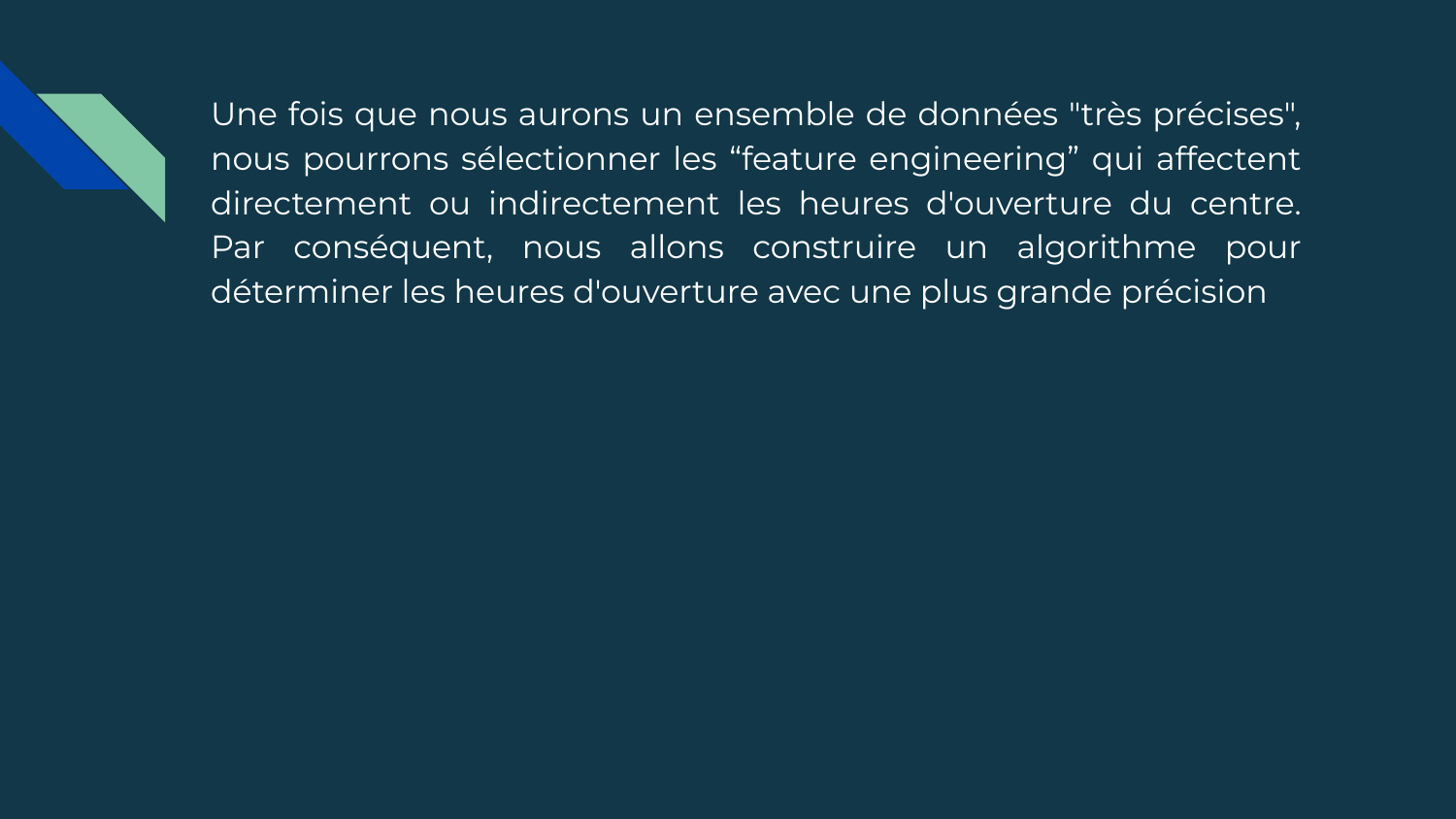

# Une fois que nous aurons un ensemble de données "très précises", nous pourrons sélectionner les “feature engineering” qui affectent directement ou indirectement les heures d'ouverture du centre. Par conséquent, nous allons construire un algorithme pour déterminer les heures d'ouverture avec une plus grande précision